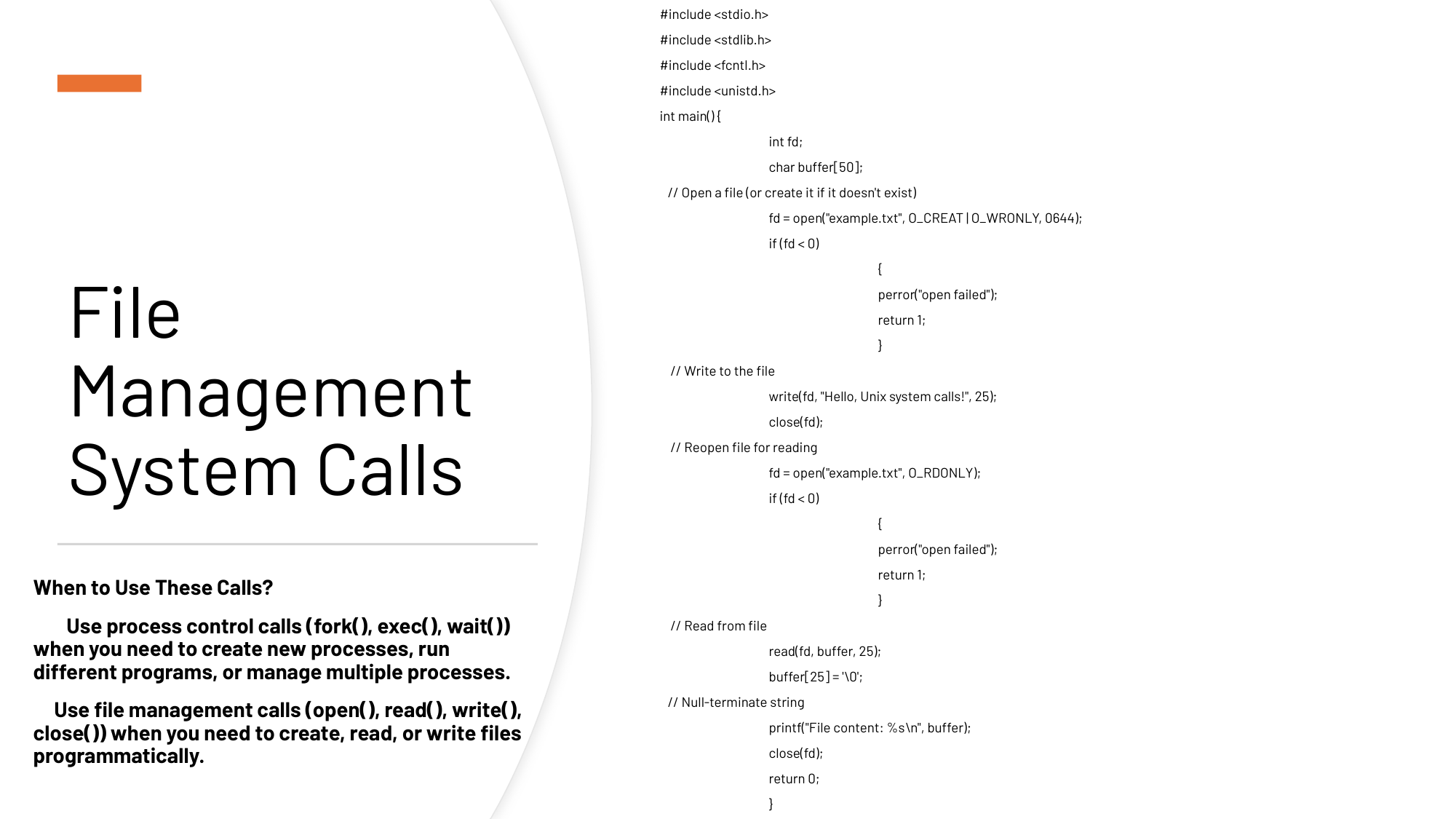

#include <stdio.h>
#include <stdlib.h>
#include <fcntl.h>
#include <unistd.h>
int main() {
	int fd;
	char buffer[50];
   // Open a file (or create it if it doesn't exist)
	fd = open("example.txt", O_CREAT | O_WRONLY, 0644);
	if (fd < 0)
		{
		perror("open failed");
		return 1;
		}
    // Write to the file
	write(fd, "Hello, Unix system calls!", 25);
	close(fd);
    // Reopen file for reading
	fd = open("example.txt", O_RDONLY);
	if (fd < 0)
		{
		perror("open failed");
		return 1;
		}
    // Read from file
	read(fd, buffer, 25);
	buffer[25] = '\0';
   // Null-terminate string
	printf("File content: %s\n", buffer);
	close(fd);
	return 0;
	}

# File Management System Calls

When to Use These Calls?
        Use process control calls (fork(), exec(), wait()) when you need to create new processes, run different programs, or manage multiple processes.
     Use file management calls (open(), read(), write(), close()) when you need to create, read, or write files programmatically.